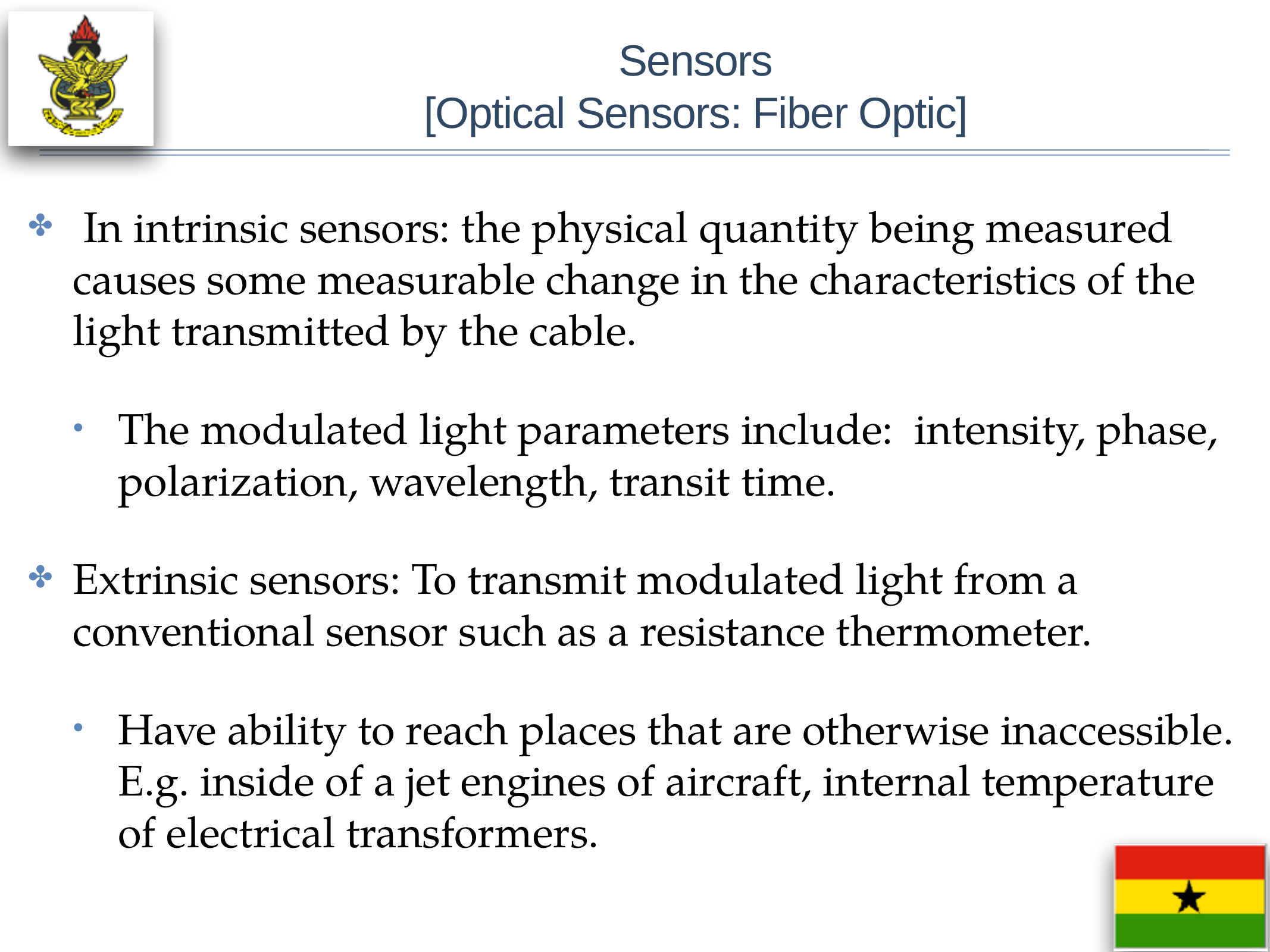

# Sensors
[Optical Sensors: Fiber Optic]
 In intrinsic sensors: the physical quantity being measured causes some measurable change in the characteristics of the light transmitted by the cable.
The modulated light parameters include:  intensity, phase, polarization, wavelength, transit time.
Extrinsic sensors: To transmit modulated light from a conventional sensor such as a resistance thermometer.
Have ability to reach places that are otherwise inaccessible. E.g. inside of a jet engines of aircraft, internal temperature of electrical transformers.